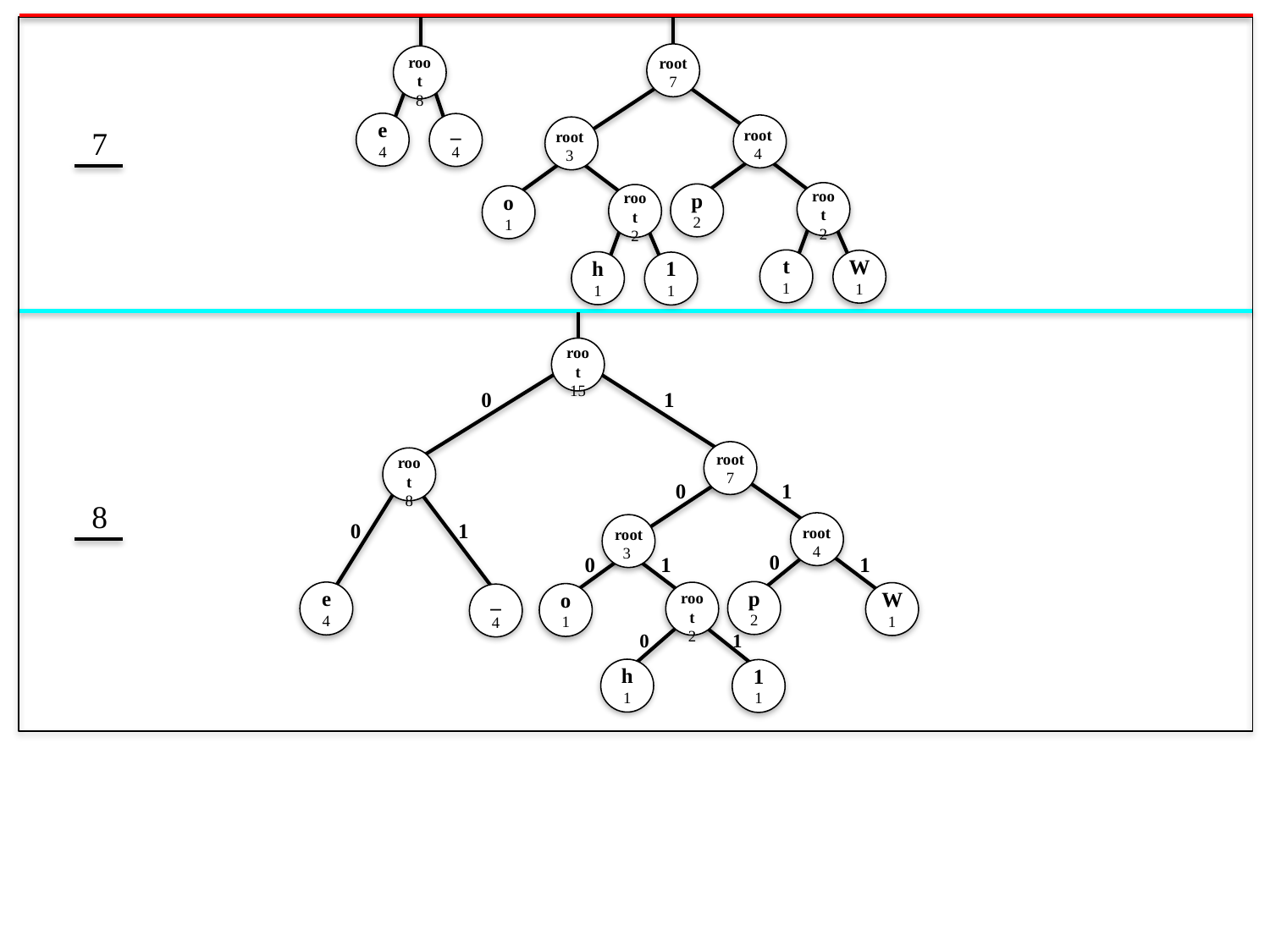

root
7
root
8

e
4

_
4

root
4

root
2

t
1

W
1

p
2

root
3

root
2

h
1

1
1

o
1

7
root
15

1
0

root
7
root
8

1
0
8

root
4

 root
3

1
0
0
0
1
1
p
2

e
4

W
1

o
1

_
4

root
2

1
0
h
1

1
1